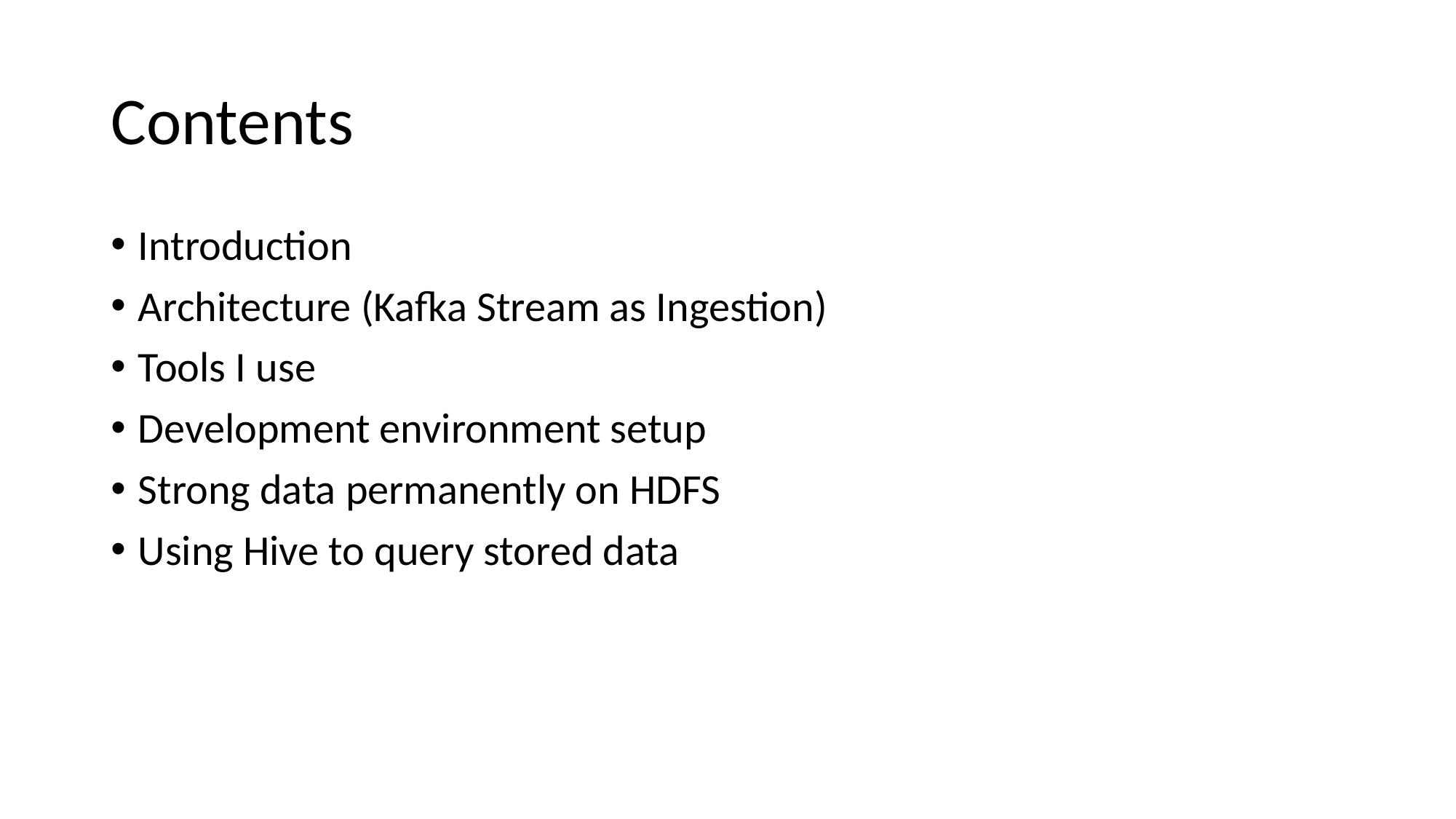

# Contents
Introduction
Architecture (Kafka Stream as Ingestion)
Tools I use
Development environment setup
Strong data permanently on HDFS
Using Hive to query stored data